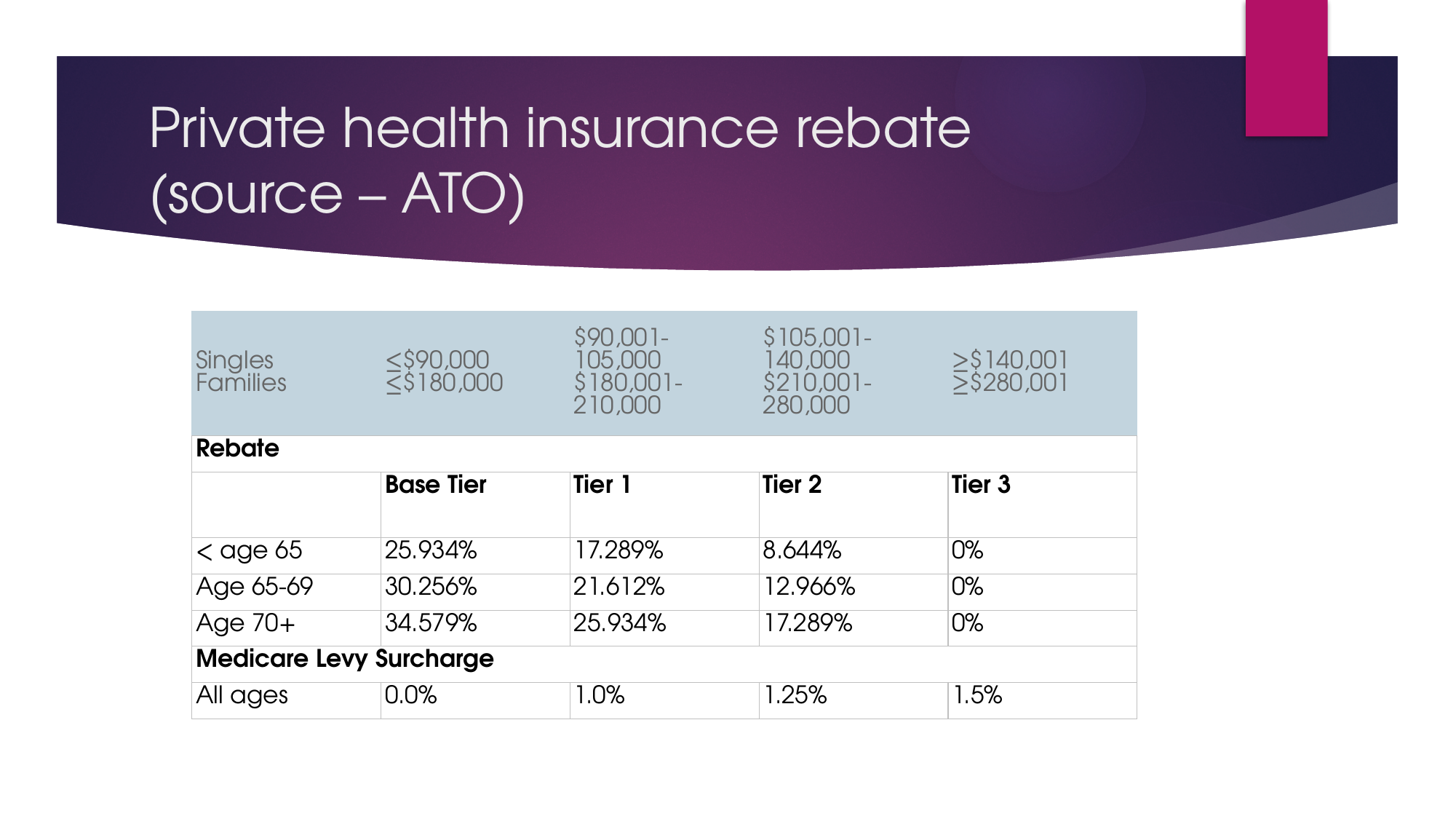

# Private health insurance rebate (source – ATO)
| Singles Families | ≤$90,000 ≤$180,000 | $90,001-105,000 $180,001-210,000 | $105,001-140,000 $210,001-280,000 | ≥$140,001 ≥$280,001 |
| --- | --- | --- | --- | --- |
| Rebate |  |  |  |  |
|  | Base Tier | Tier 1 | Tier 2 | Tier 3 |
| < age 65 | 25.934% | 17.289% | 8.644% | 0% |
| Age 65-69 | 30.256% | 21.612% | 12.966% | 0% |
| Age 70+ | 34.579% | 25.934% | 17.289% | 0% |
| Medicare Levy Surcharge |  |  |  |  |
| All ages | 0.0% | 1.0% | 1.25% | 1.5% |